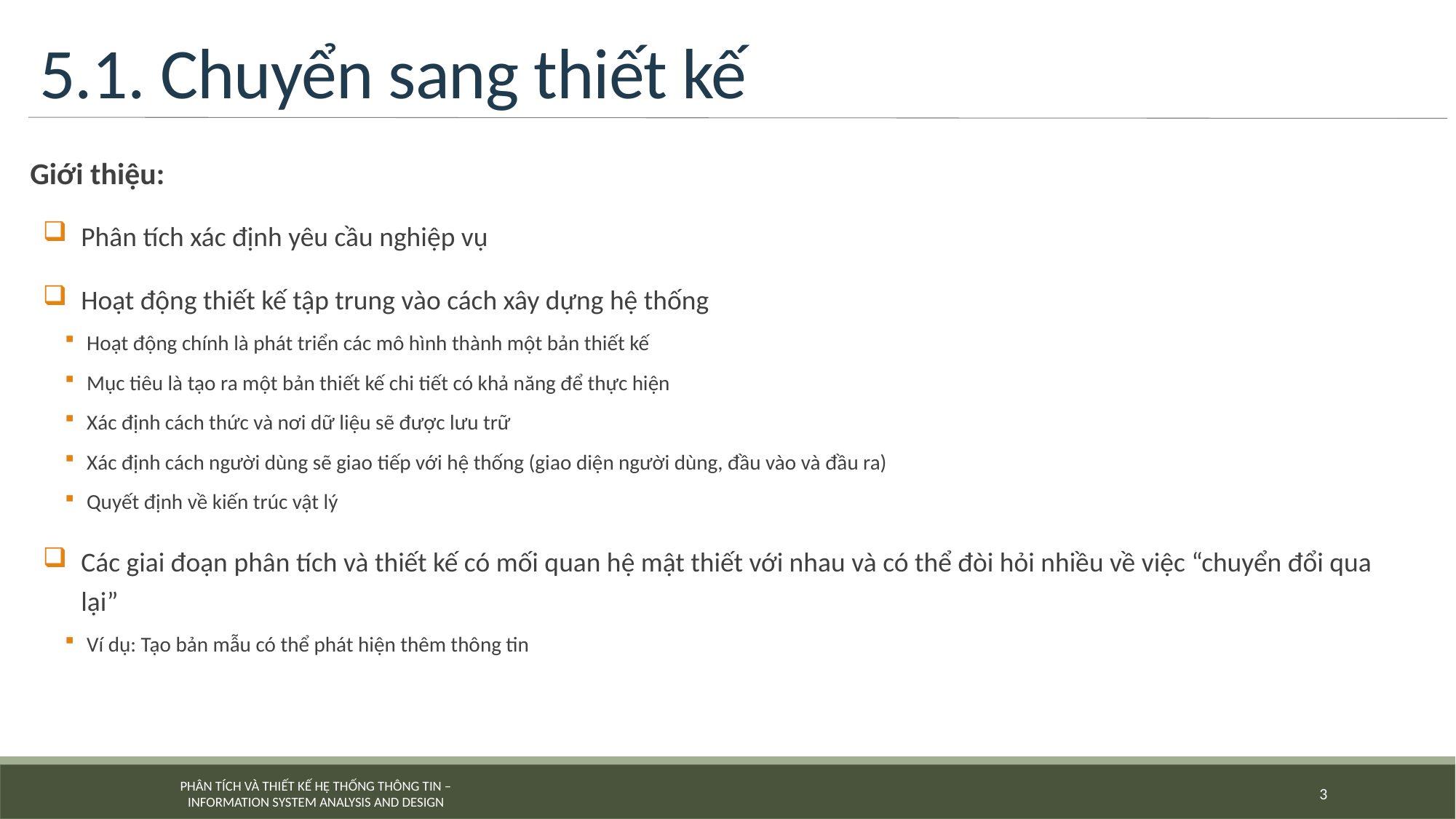

# 5.1. Chuyển sang thiết kế
Giới thiệu:
Phân tích xác định yêu cầu nghiệp vụ
Hoạt động thiết kế tập trung vào cách xây dựng hệ thống
Hoạt động chính là phát triển các mô hình thành một bản thiết kế
Mục tiêu là tạo ra một bản thiết kế chi tiết có khả năng để thực hiện
Xác định cách thức và nơi dữ liệu sẽ được lưu trữ
Xác định cách người dùng sẽ giao tiếp với hệ thống (giao diện người dùng, đầu vào và đầu ra)
Quyết định về kiến trúc vật lý
Các giai đoạn phân tích và thiết kế có mối quan hệ mật thiết với nhau và có thể đòi hỏi nhiều về việc “chuyển đổi qua lại”
Ví dụ: Tạo bản mẫu có thể phát hiện thêm thông tin
3